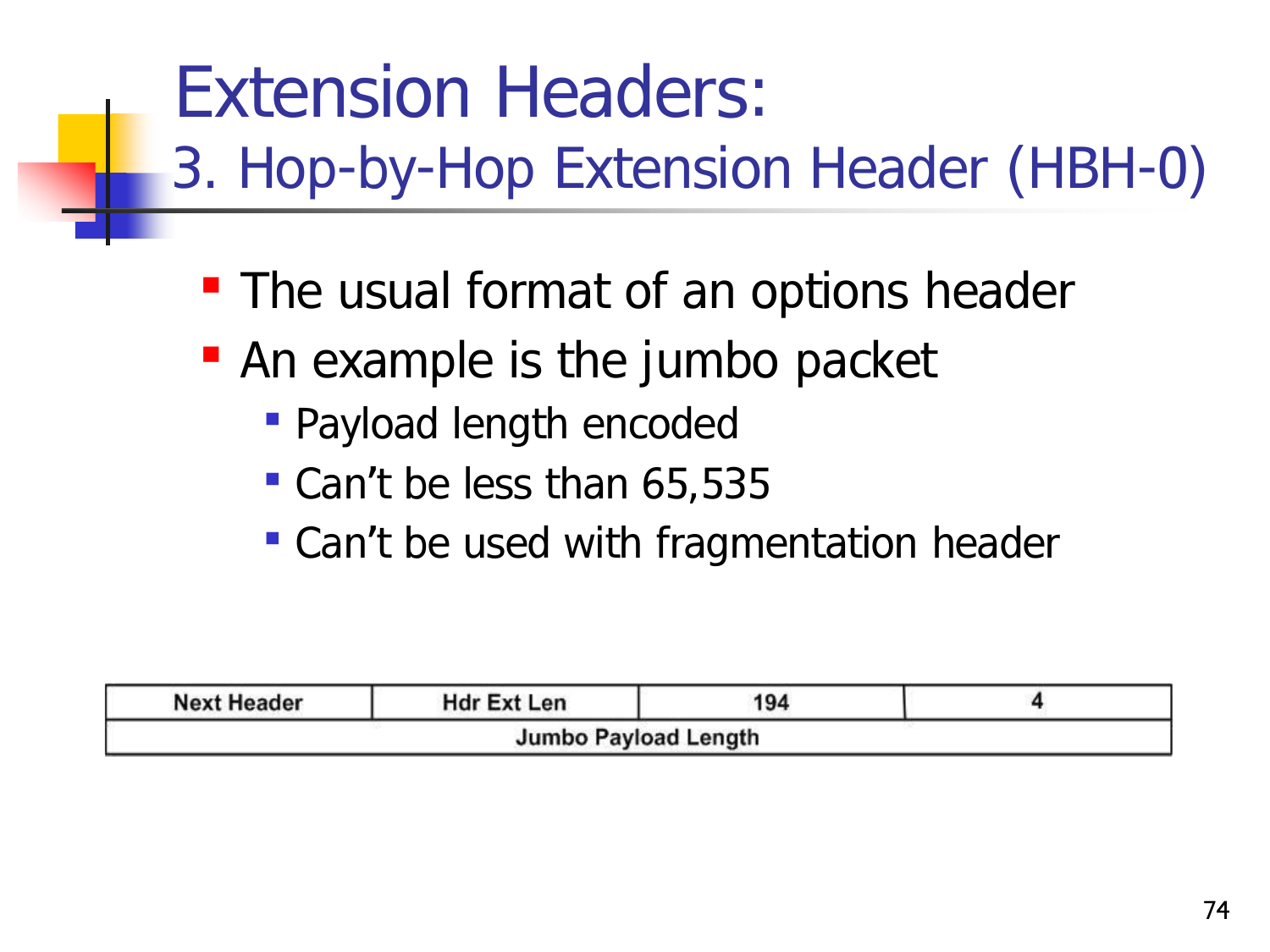

# Extension Headers:
3. Hop-by-Hop Extension Header (HBH-0)

The usual format of an options header
An example is the jumbo packet
Payload length encoded
Can’t be less than 65,535
Can’t be used with fragmentation header

74